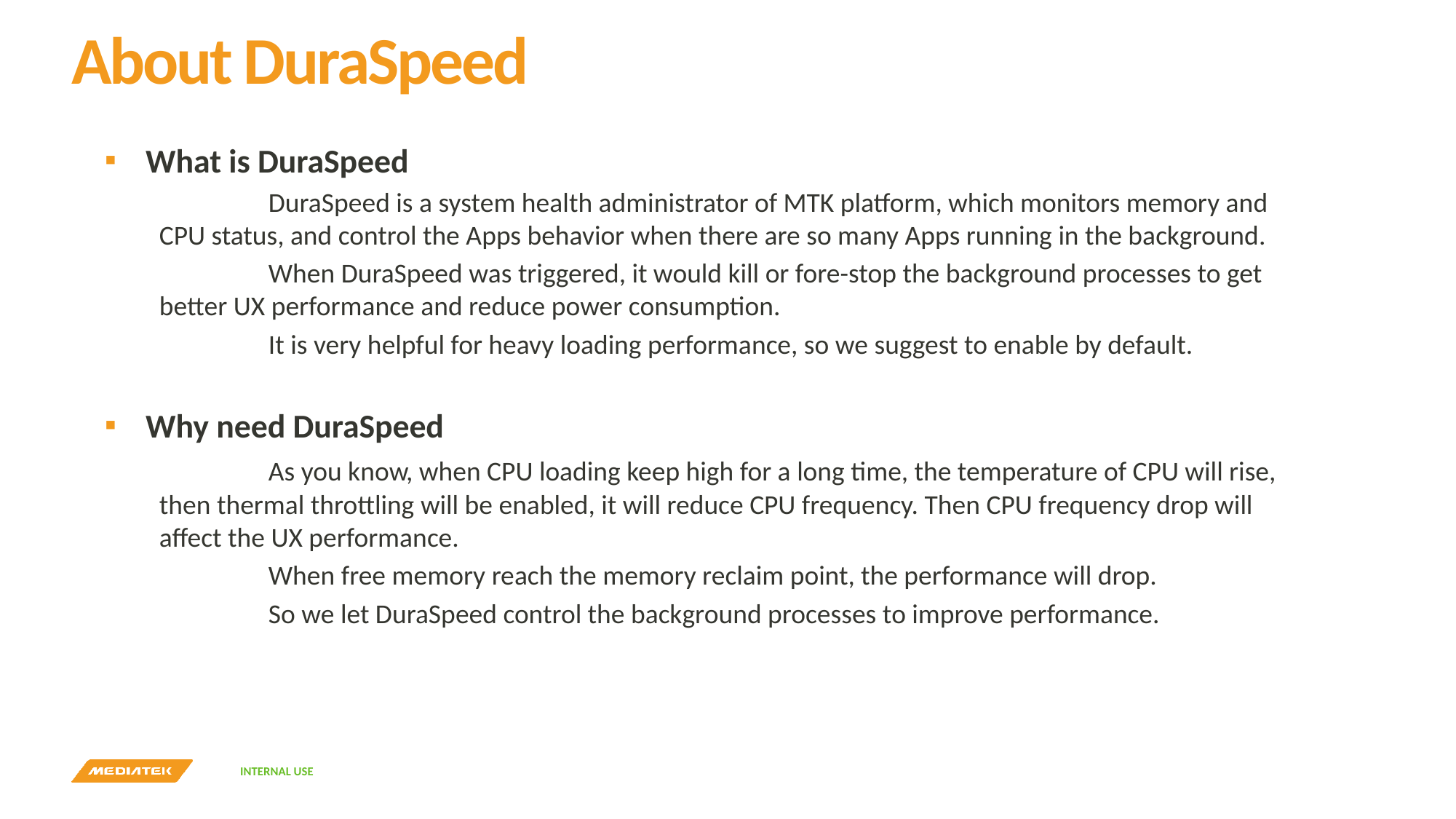

# About DuraSpeed
What is DuraSpeed
	DuraSpeed is a system health administrator of MTK platform, which monitors memory and CPU status, and control the Apps behavior when there are so many Apps running in the background.
	When DuraSpeed was triggered, it would kill or fore-stop the background processes to get better UX performance and reduce power consumption.
	It is very helpful for heavy loading performance, so we suggest to enable by default.

Why need DuraSpeed
	As you know, when CPU loading keep high for a long time, the temperature of CPU will rise, then thermal throttling will be enabled, it will reduce CPU frequency. Then CPU frequency drop will affect the UX performance.
	When free memory reach the memory reclaim point, the performance will drop.
	So we let DuraSpeed control the background processes to improve performance.